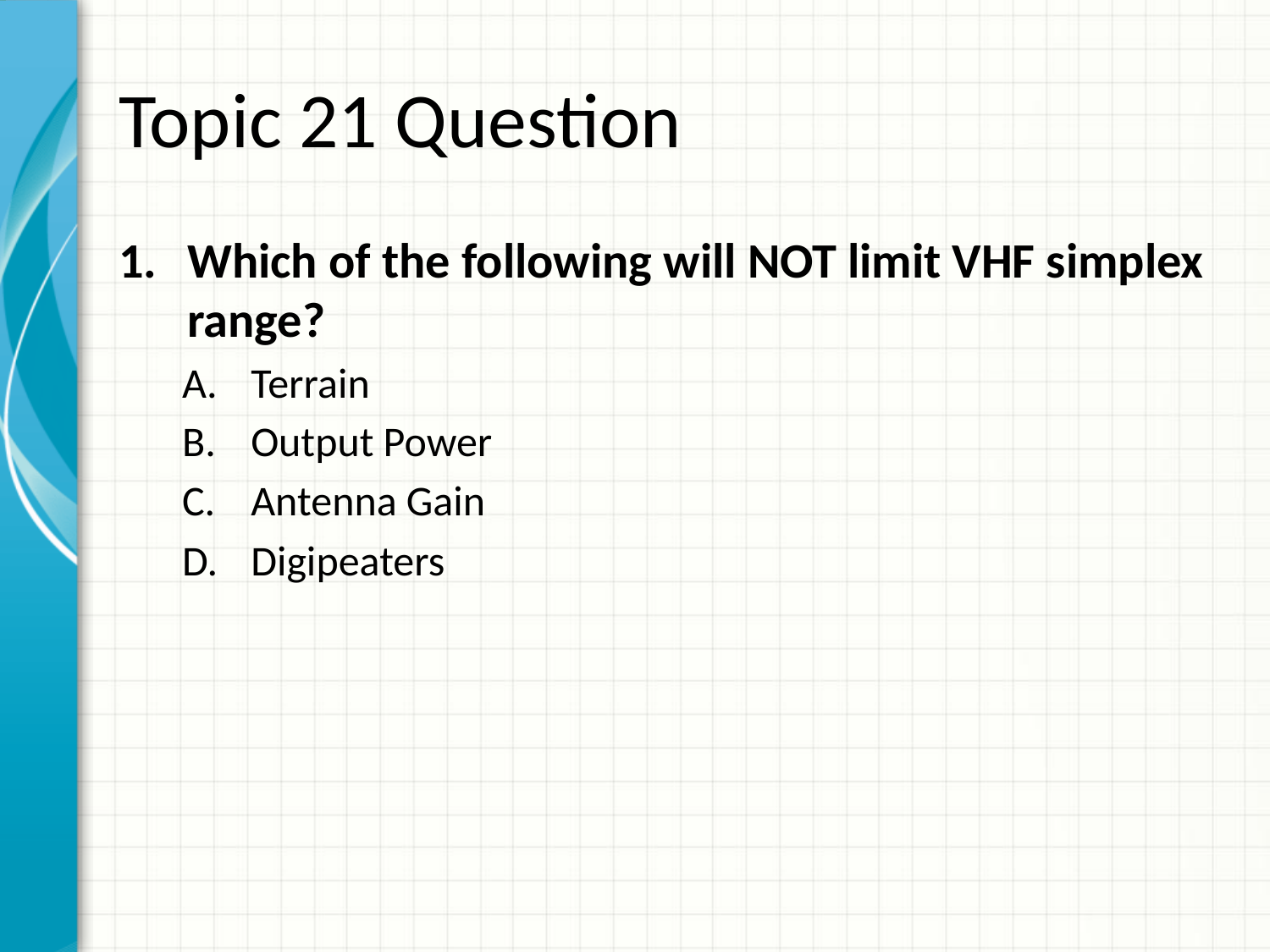

# Topic 21 Question
Which of the following will NOT limit VHF simplex range?
Terrain
Output Power
Antenna Gain
Digipeaters